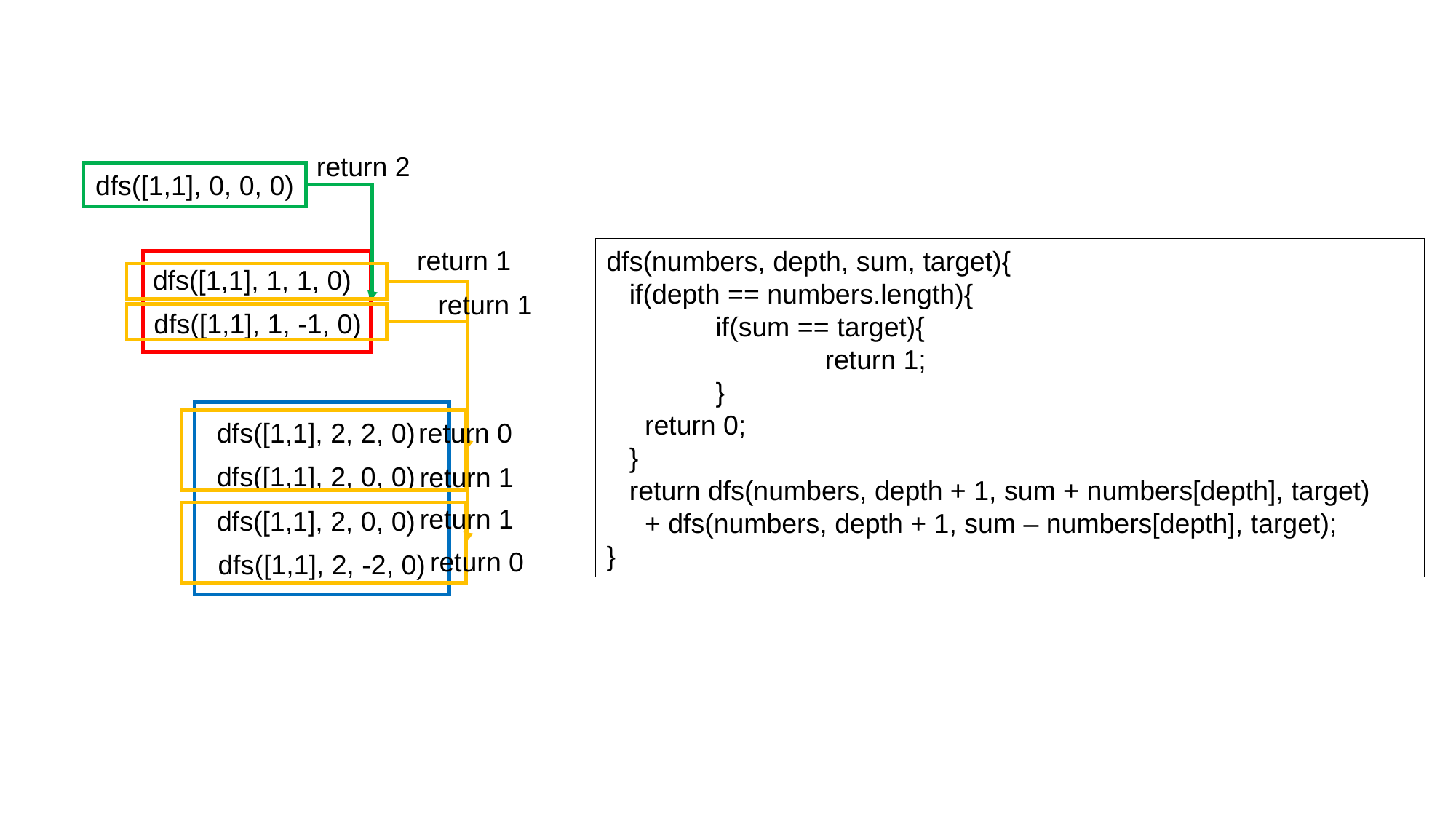

return 2
dfs([1,1], 0, 0, 0)

return 1
dfs(numbers, depth, sum, target){
   if(depth == numbers.length){
	if(sum == target){
		return 1;
	}
     return 0;
   }
   return dfs(numbers, depth + 1, sum + numbers[depth], target)
     + dfs(numbers, depth + 1, sum – numbers[depth], target);
}

dfs([1,1], 1, 1, 0)
dfs([1,1], 1, -1, 0)

return 1

dfs([1,1], 2, 2, 0)
dfs([1,1], 2, 0, 0)
dfs([1,1], 2, 0, 0)
dfs([1,1], 2, -2, 0)

return 0
return 1
return 1

return 0